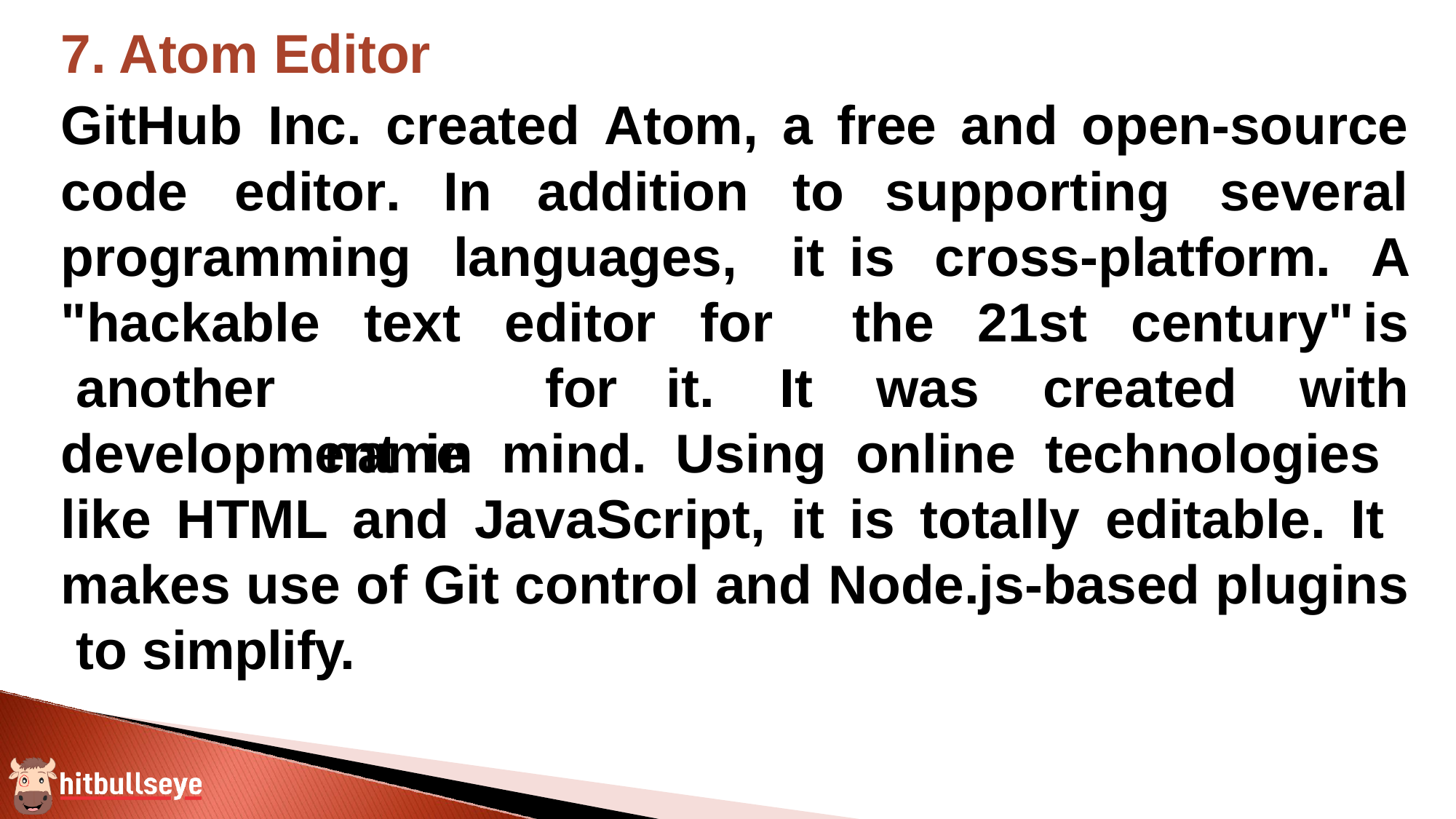

7. Atom Editor
GitHub	Inc.	created	Atom,	a	free	and	open-source
code	editor.	In	addition
to	supporting  it
several
programming	languages,
is	cross-platform.	A
is
"hackable  another
text  name
editor  for
for	the	21st	century"
it.	It	was	created	with
development in mind. Using online technologies  like HTML and JavaScript, it is totally editable. It  makes use of Git control and Node.js-based plugins  to simplify.